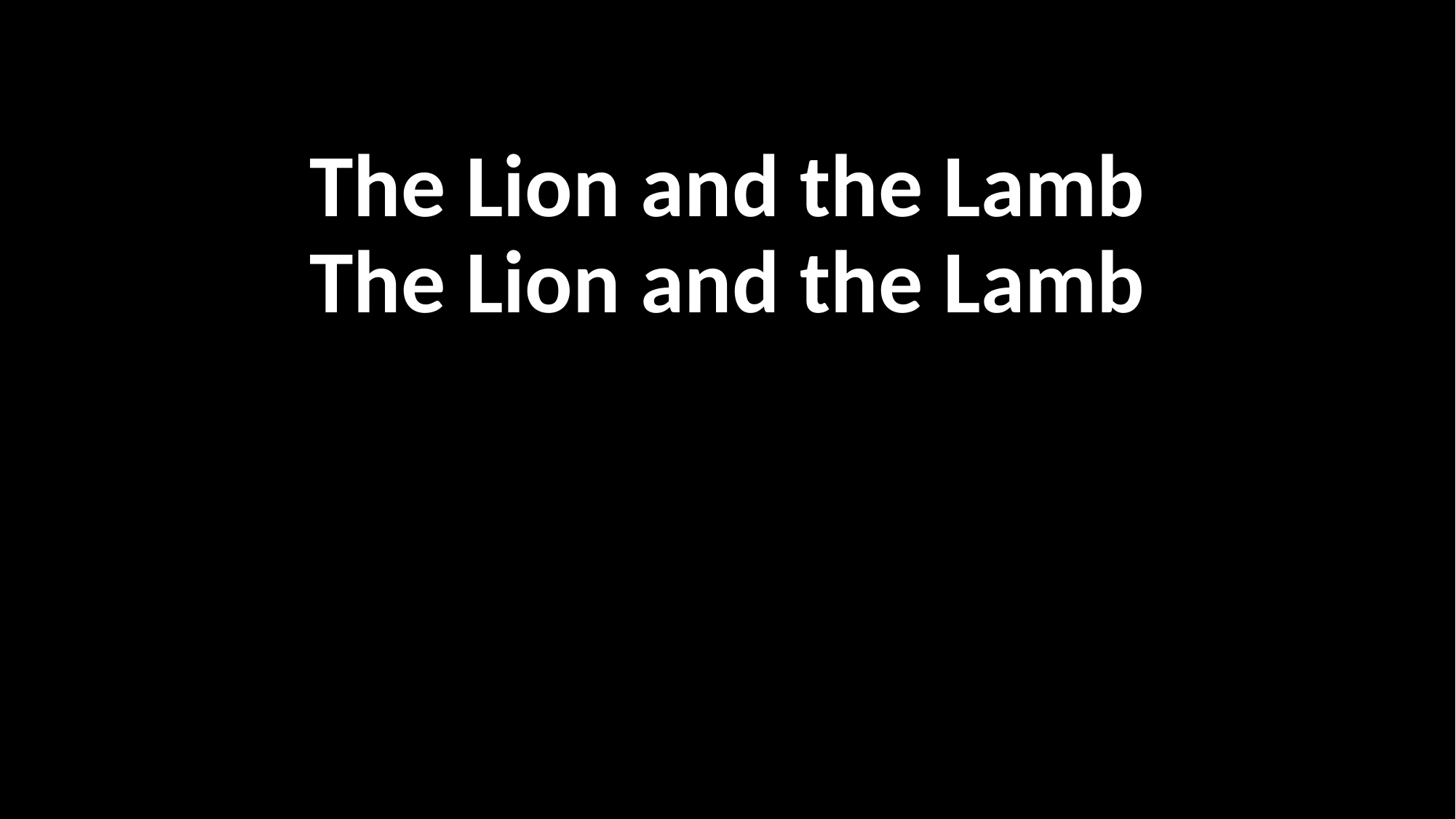

The Lion and the Lamb
The Lion and the Lamb